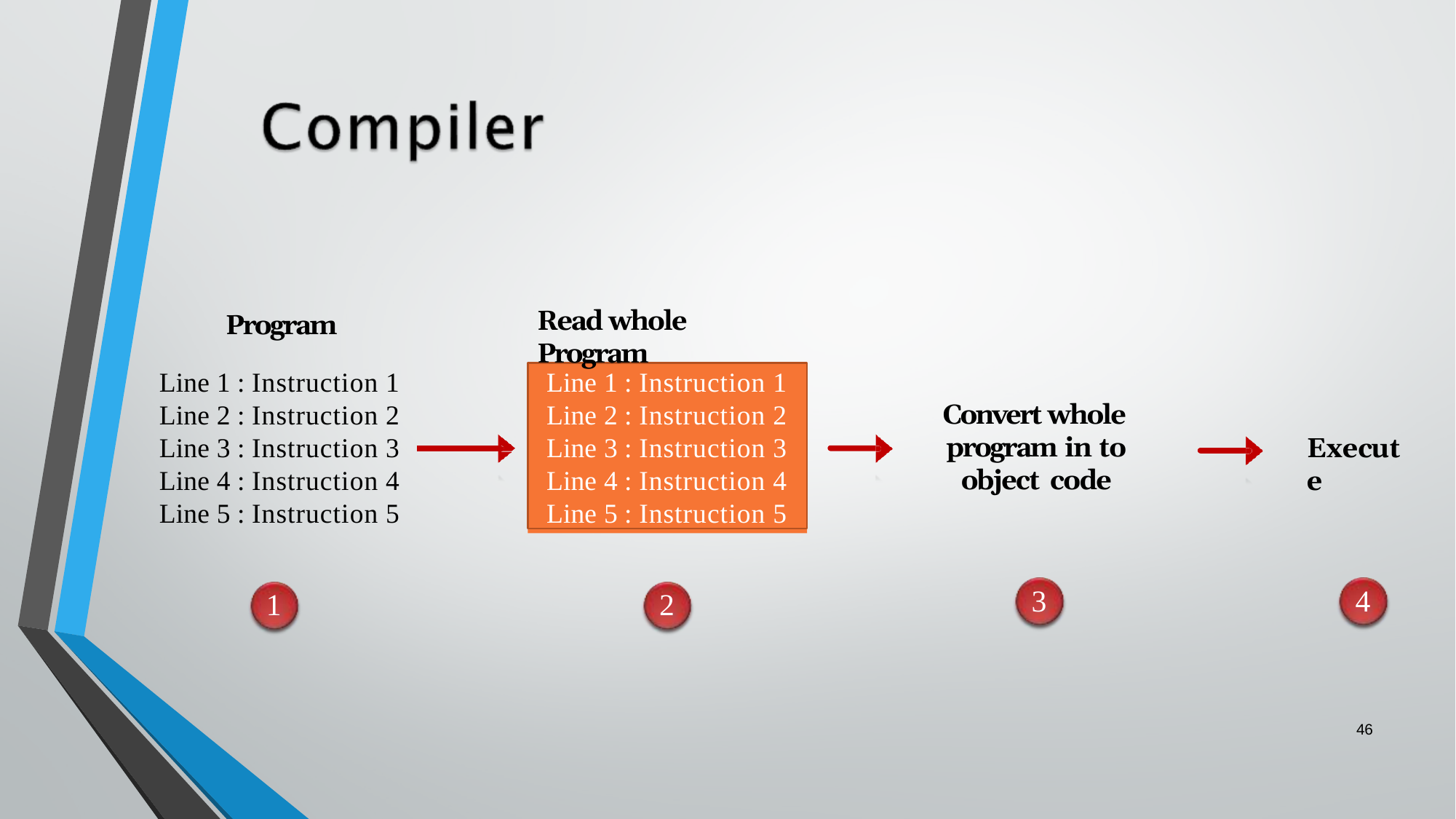

Read whole Program
Program

Line 1 : Instruction 1
Line 2 : Instruction 2
Line 3 : Instruction 3
Line 4 : Instruction 4
Line 5 : Instruction 5
Line 1 : Instruction 1
Line 2 : Instruction 2
Line 3 : Instruction 3
Line 4 : Instruction 4
Line 5 : Instruction 5
Convert whole  program in to object  code
Execute

3
4

1
2
46